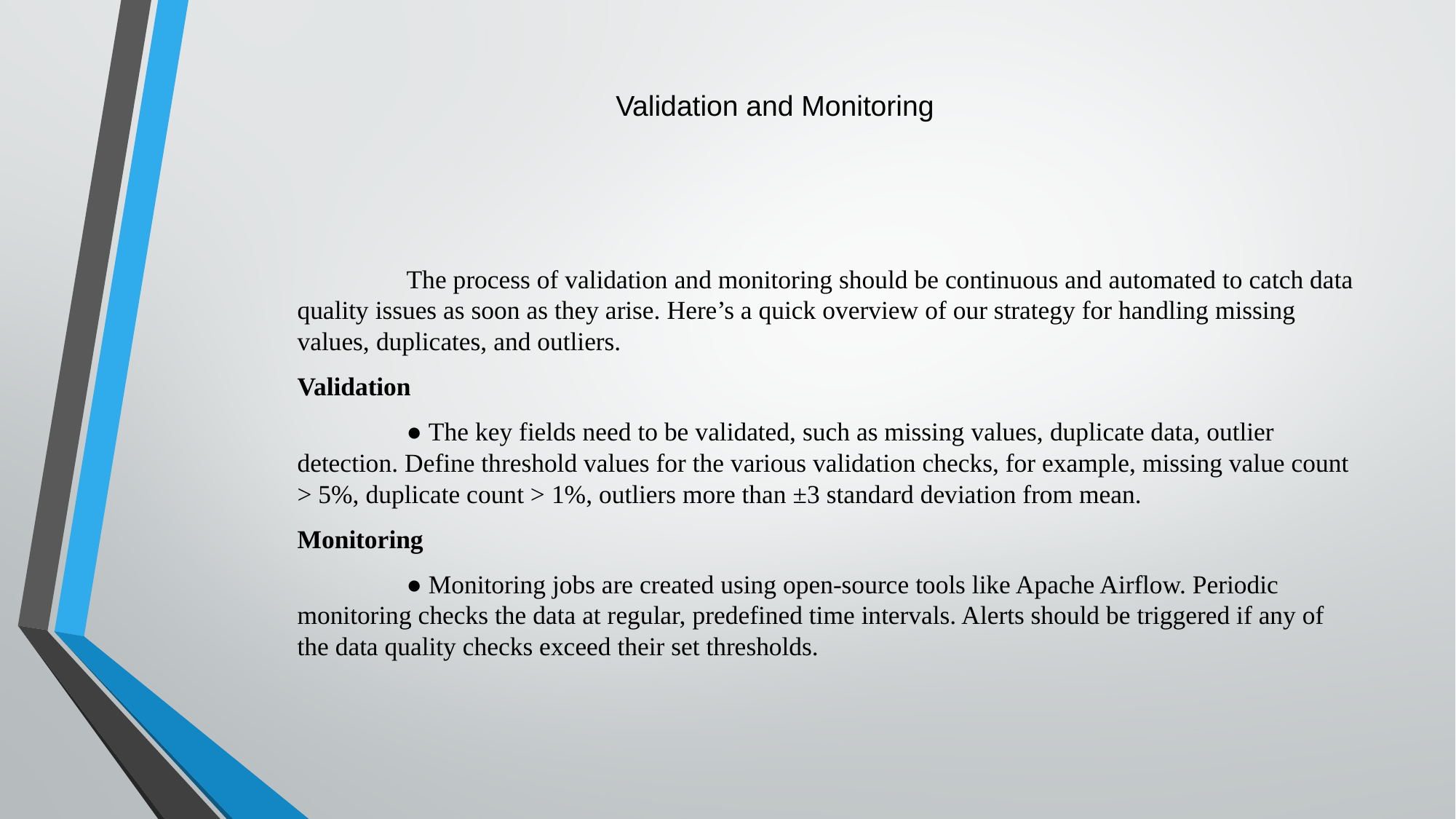

# Validation and Monitoring
	The process of validation and monitoring should be continuous and automated to catch data quality issues as soon as they arise. Here’s a quick overview of our strategy for handling missing values, duplicates, and outliers.
Validation
	● The key fields need to be validated, such as missing values, duplicate data, outlier detection. Define threshold values for the various validation checks, for example, missing value count > 5%, duplicate count > 1%, outliers more than ±3 standard deviation from mean.
Monitoring
 	● Monitoring jobs are created using open-source tools like Apache Airflow. Periodic monitoring checks the data at regular, predefined time intervals. Alerts should be triggered if any of the data quality checks exceed their set thresholds.